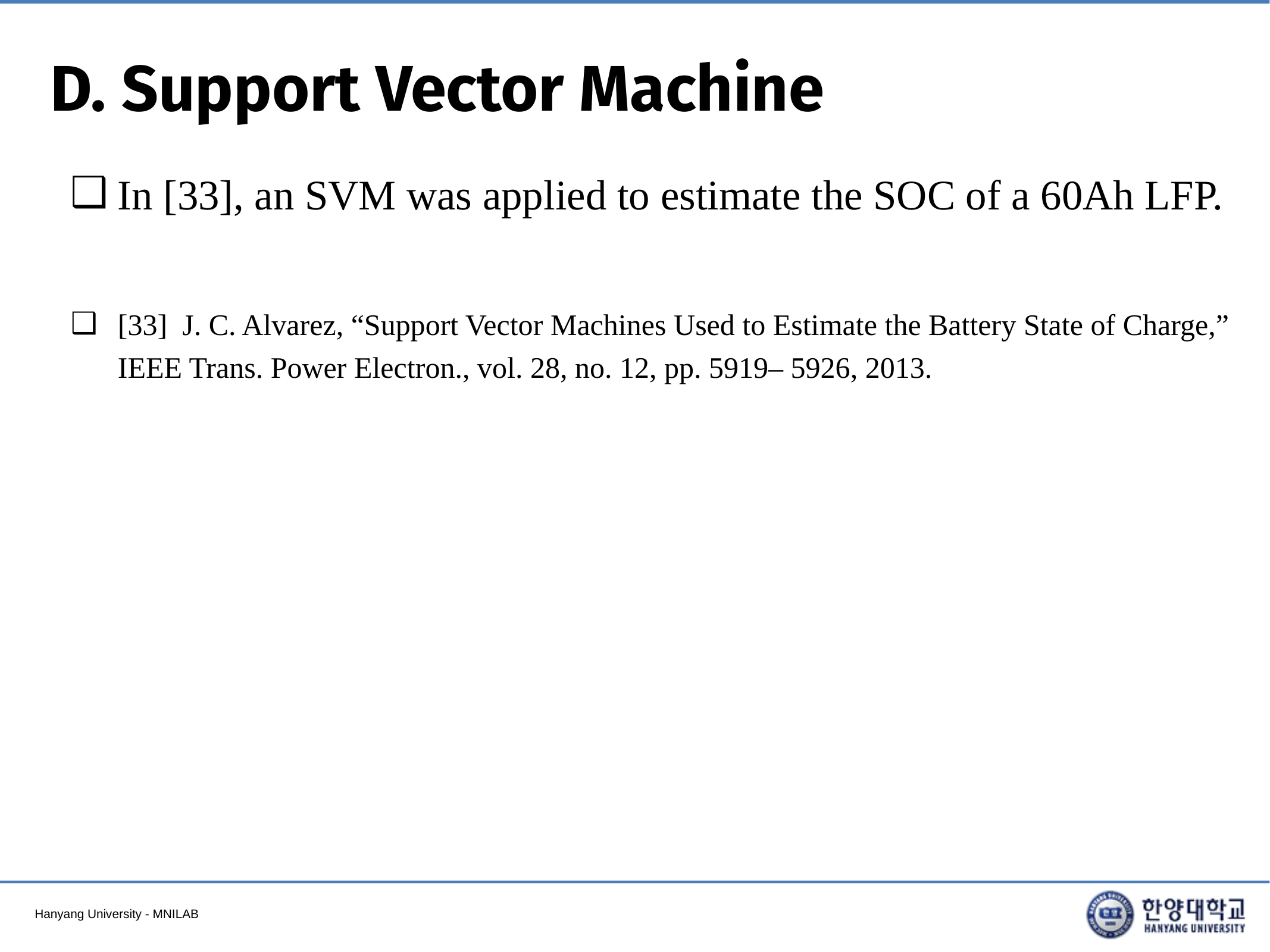

# D. Support Vector Machine
In [33], an SVM was applied to estimate the SOC of a 60Ah LFP.

[33]  J. C. Alvarez, “Support Vector Machines Used to Estimate the Battery State of Charge,” IEEE Trans. Power Electron., vol. 28, no. 12, pp. 5919– 5926, 2013.